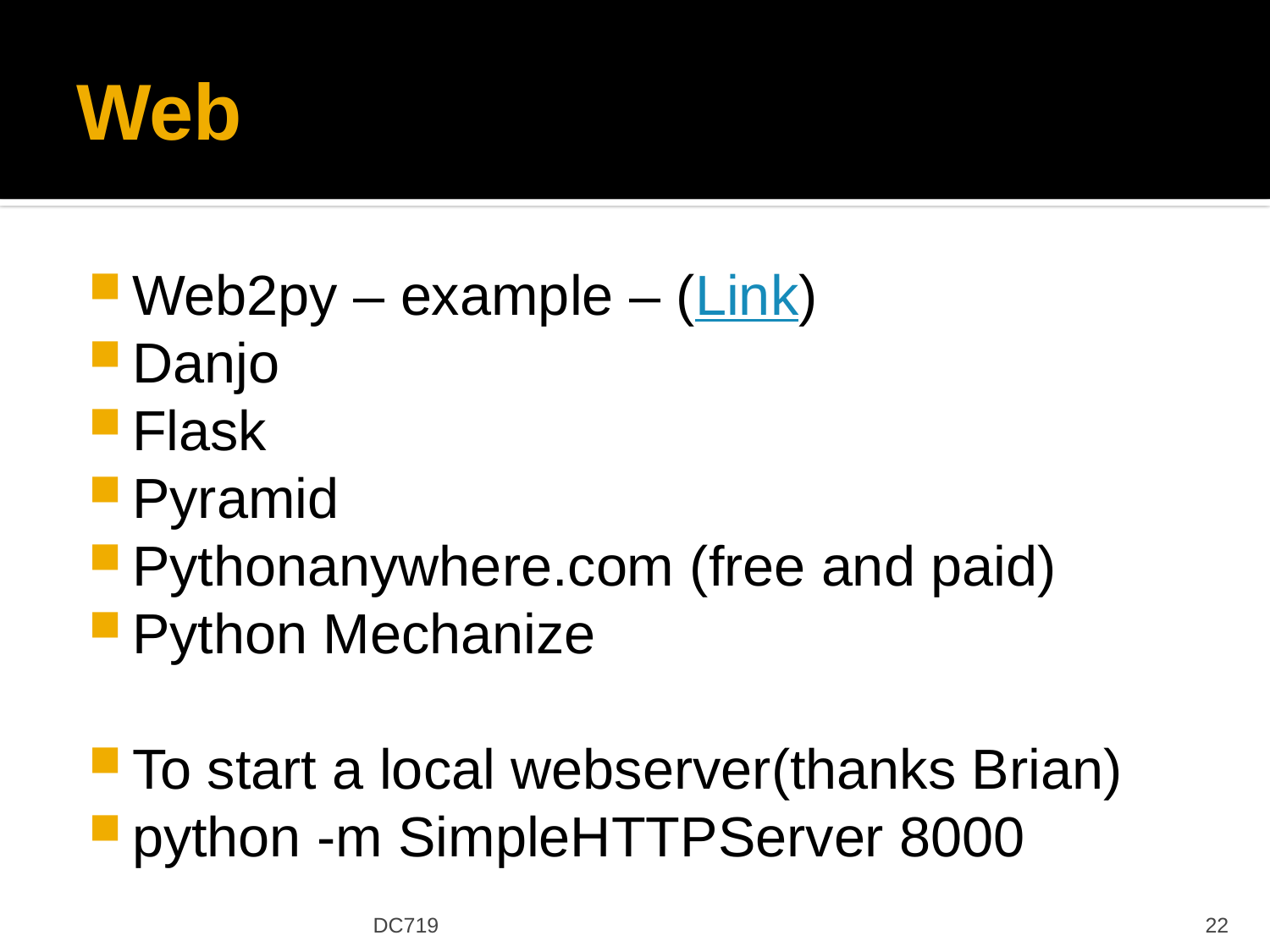

# Web
Web2py – example – (Link)
Danjo
Flask
Pyramid
Pythonanywhere.com (free and paid)
Python Mechanize

To start a local webserver(thanks Brian)
python -m SimpleHTTPServer 8000
DC719
22